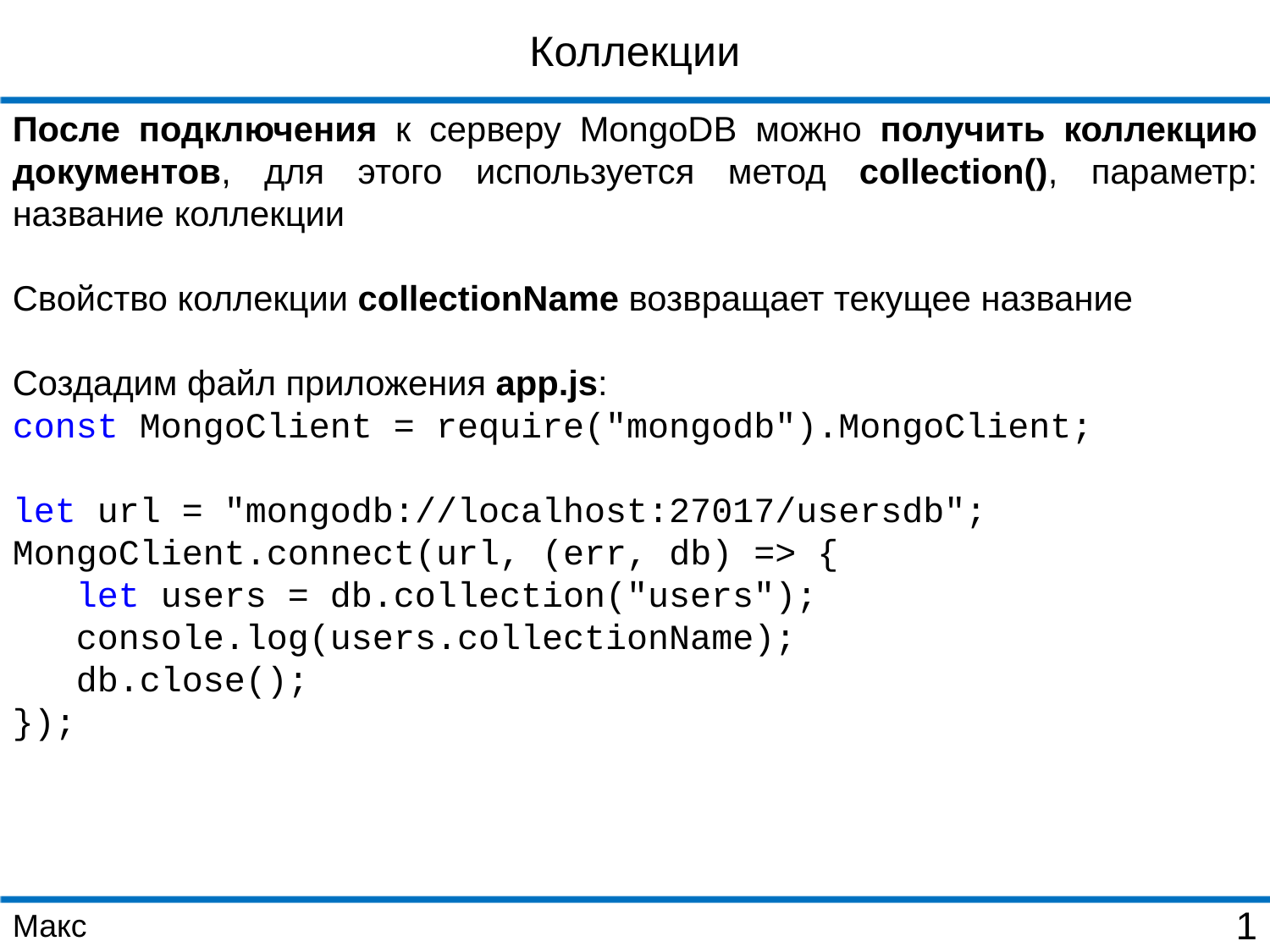

Коллекции
После подключения к серверу MongoDB можно получить коллекцию документов, для этого используется метод collection(), параметр: название коллекции

Свойство коллекции collectionName возвращает текущее название

Создадим файл приложения app.js:
const MongoClient = require("mongodb").MongoClient;

let url = "mongodb://localhost:27017/usersdb";
MongoClient.connect(url, (err, db) => {
   let users = db.collection("users");
   console.log(users.collectionName);
   db.close();
});
Макс
1